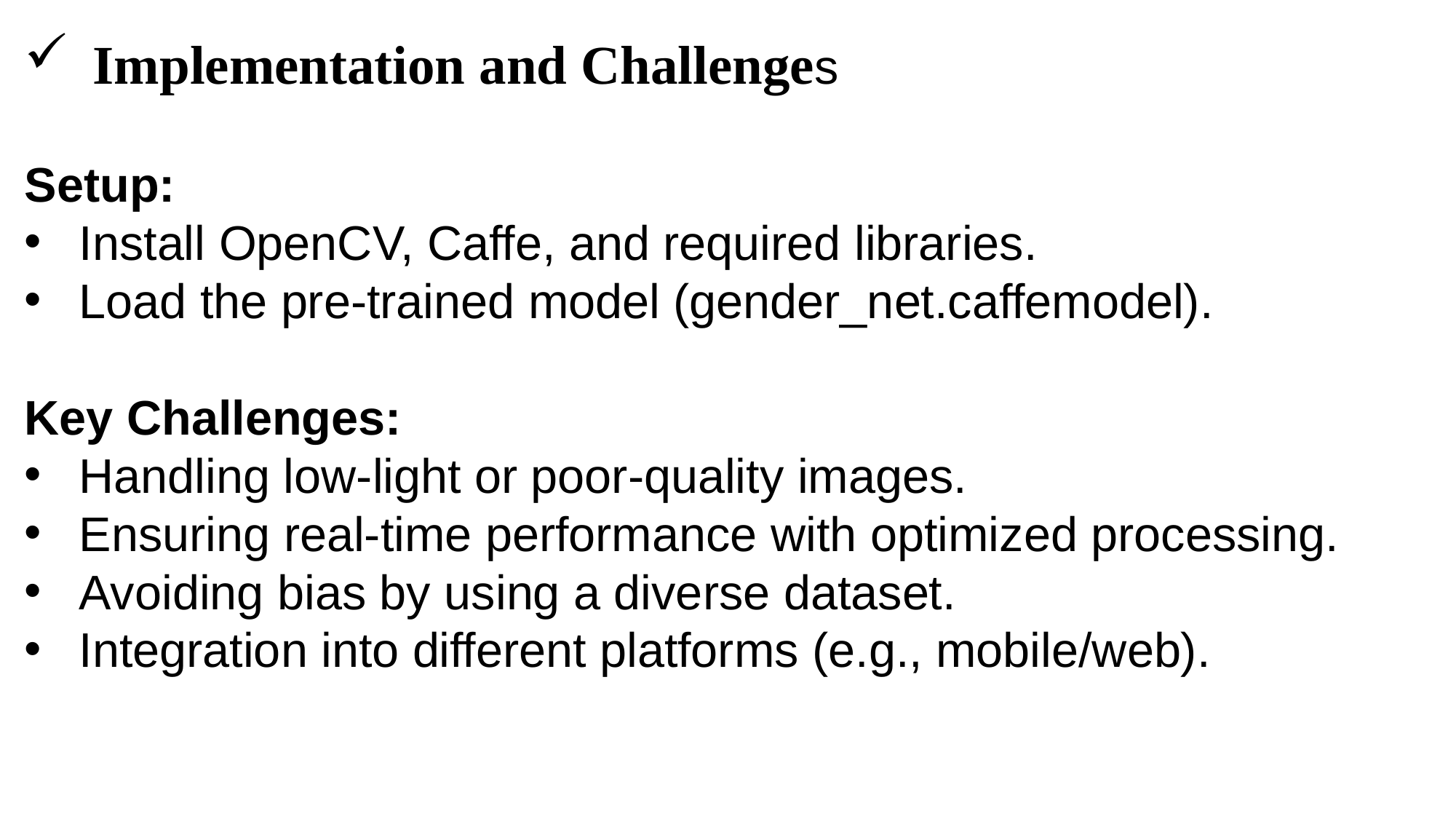

Implementation and Challenges

Setup:
Install OpenCV, Caffe, and required libraries.
Load the pre-trained model (gender_net.caffemodel).

Key Challenges:
Handling low-light or poor-quality images.
Ensuring real-time performance with optimized processing.
Avoiding bias by using a diverse dataset.
Integration into different platforms (e.g., mobile/web).